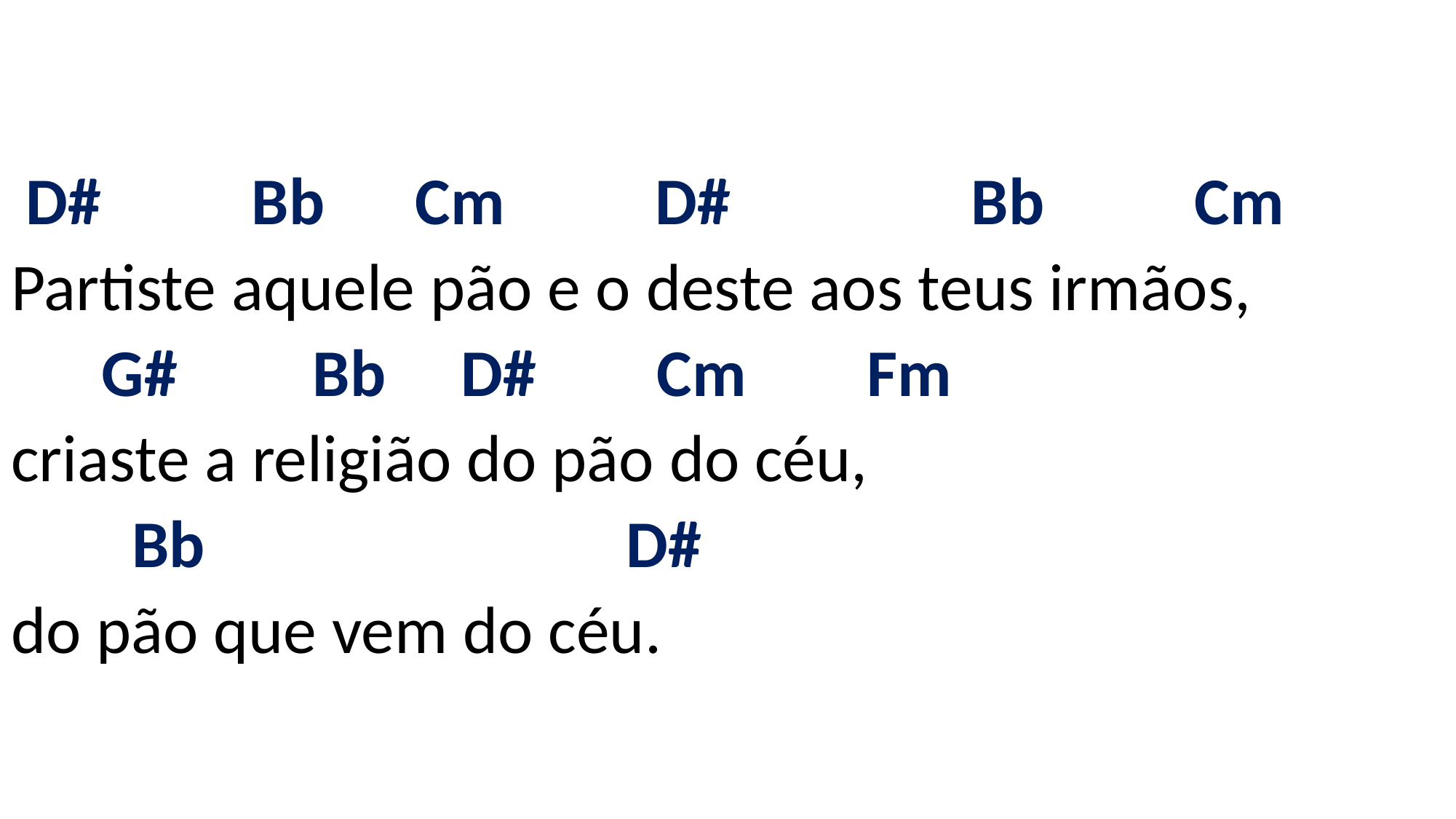

# D#          Bb      Cm          D#                Bb          Cm Partiste aquele pão e o deste aos teus irmãos, G#         Bb     D#        Cm        Fm criaste a religião do pão do céu, Bb                            D# do pão que vem do céu.